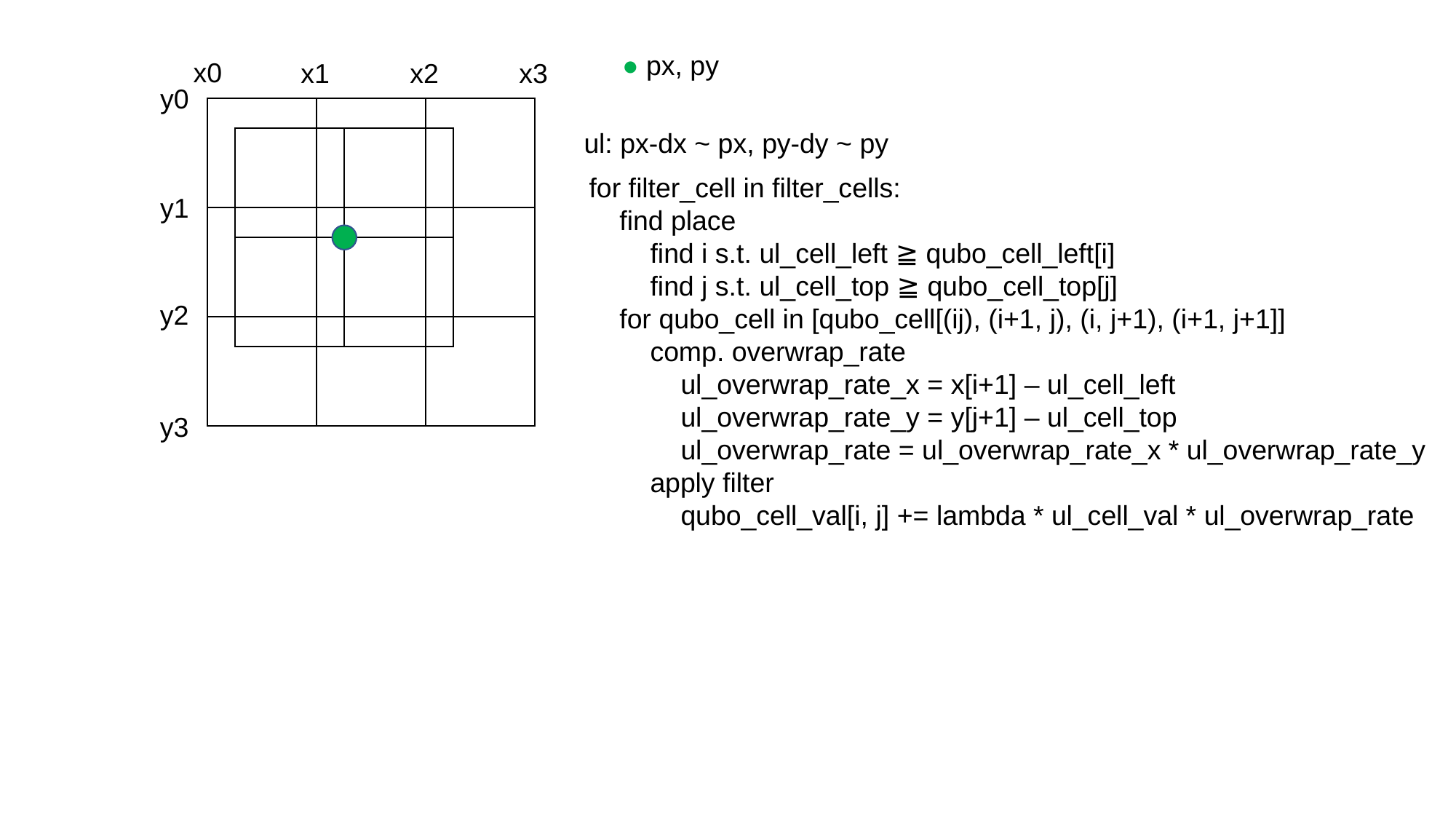

● px, py
x0
x1
x2
x3
y0
y1
y2
y3

ul: px-dx ~ px, py-dy ~ py
for filter_cell in filter_cells:
    find place
        find i s.t. ul_cell_left ≧ qubo_cell_left[i]
        find j s.t. ul_cell_top ≧ qubo_cell_top[j]
    for qubo_cell in [qubo_cell[(ij), (i+1, j), (i, j+1), (i+1, j+1]]
        comp. overwrap_rate
            ul_overwrap_rate_x = x[i+1] – ul_cell_left
            ul_overwrap_rate_y = y[j+1] – ul_cell_top
            ul_overwrap_rate = ul_overwrap_rate_x * ul_overwrap_rate_y
        apply filter
            qubo_cell_val[i, j] += lambda * ul_cell_val * ul_overwrap_rate